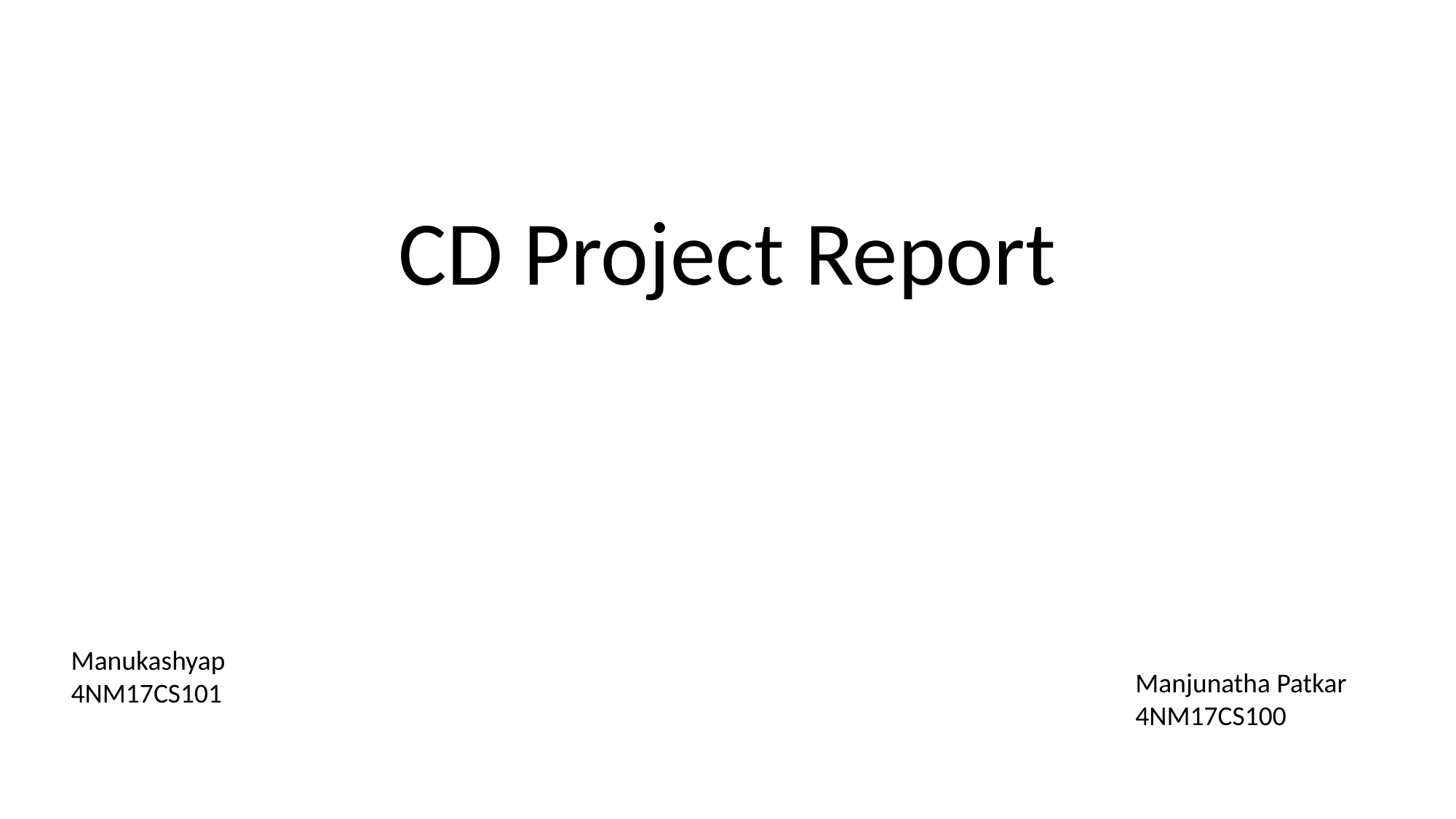

# CD Project Report
Manukashyap
4NM17CS101
Manjunatha Patkar
4NM17CS100